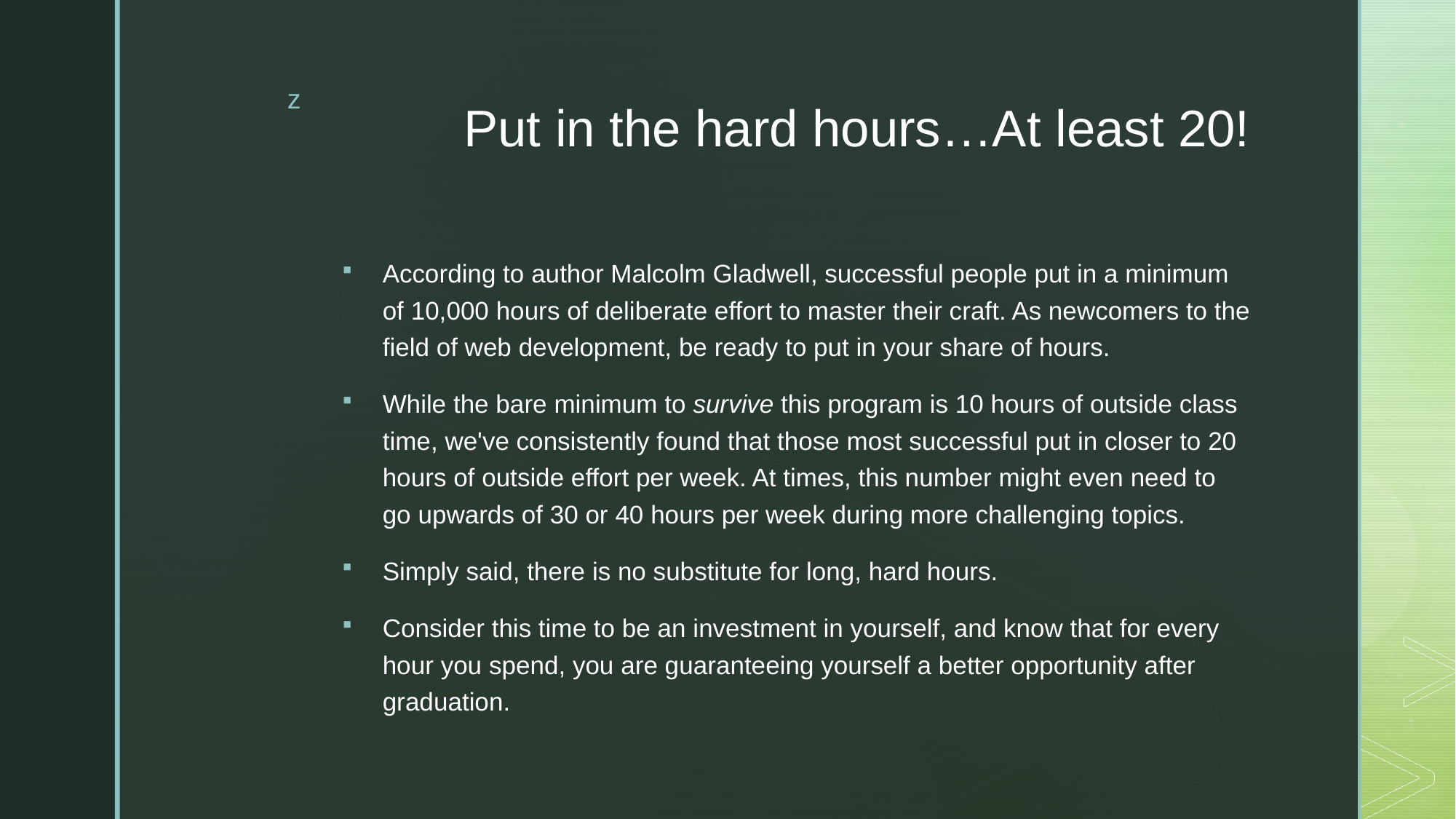

# Put in the hard hours…At least 20!
According to author Malcolm Gladwell, successful people put in a minimum of 10,000 hours of deliberate effort to master their craft. As newcomers to the field of web development, be ready to put in your share of hours.
While the bare minimum to survive this program is 10 hours of outside class time, we've consistently found that those most successful put in closer to 20 hours of outside effort per week. At times, this number might even need to go upwards of 30 or 40 hours per week during more challenging topics.
Simply said, there is no substitute for long, hard hours.
Consider this time to be an investment in yourself, and know that for every hour you spend, you are guaranteeing yourself a better opportunity after graduation.